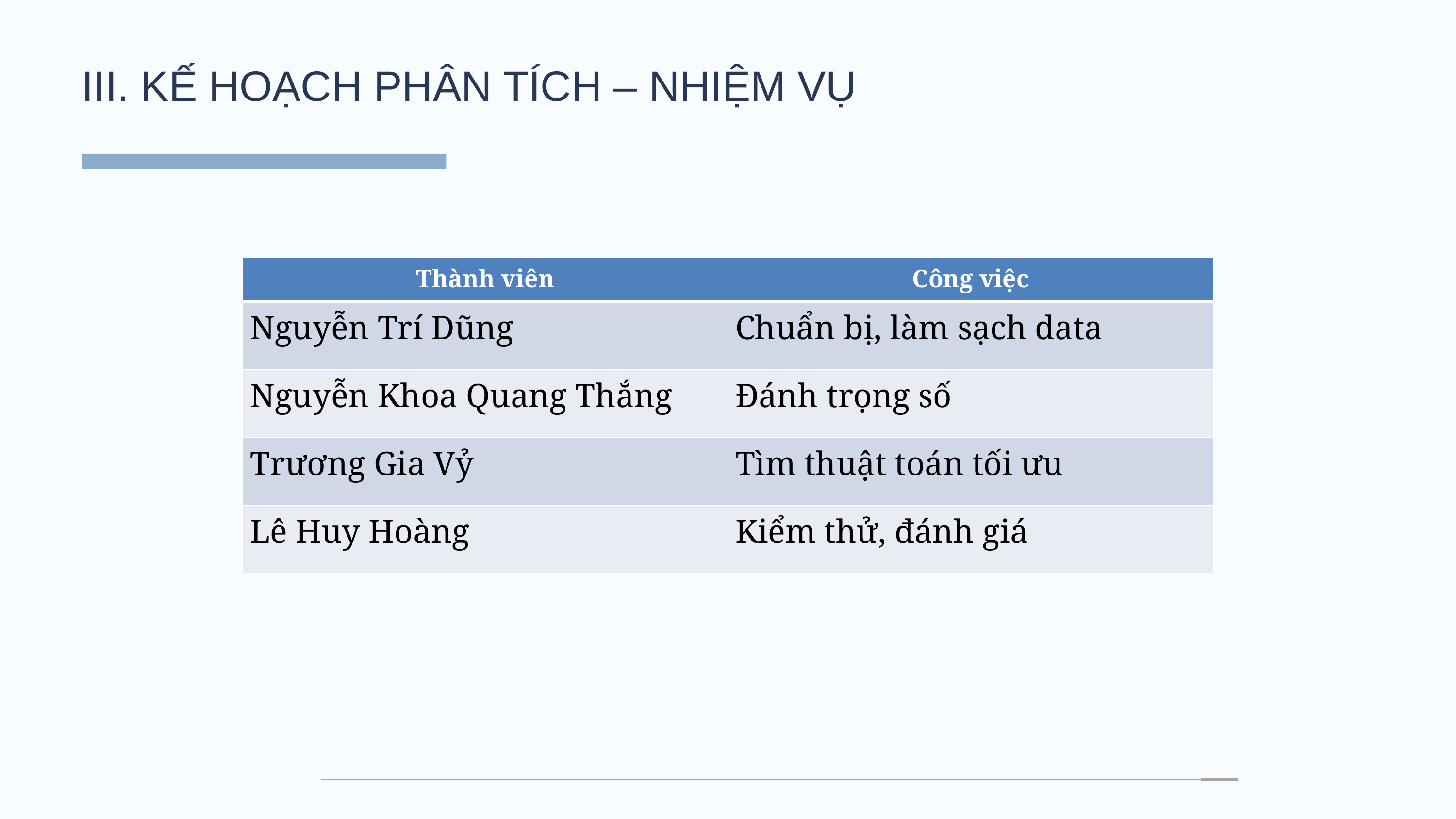

III. KẾ HOẠCH PHÂN TÍCH – NHIỆM VỤ

| Thành viên | Công việc |
| --- | --- |
| Nguyễn Trí Dũng | Chuẩn bị, làm sạch data |
| Nguyễn Khoa Quang Thắng | Đánh trọng số |
| Trương Gia Vỷ | Tìm thuật toán tối ưu |
| Lê Huy Hoàng | Kiểm thử, đánh giá |